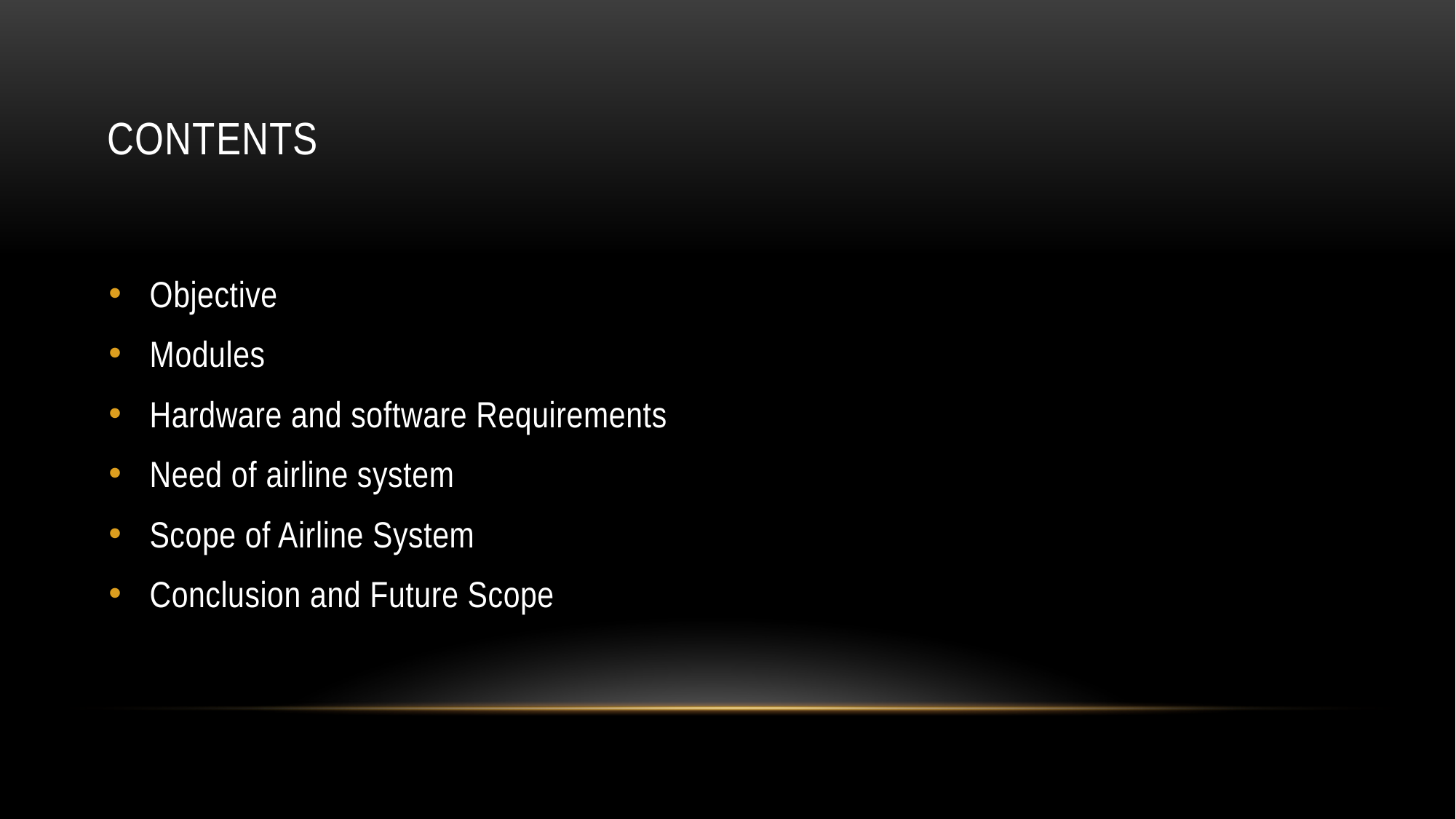

# CONTENTS
Objective
Modules
Hardware and software Requirements
Need of airline system
Scope of Airline System
Conclusion and Future Scope